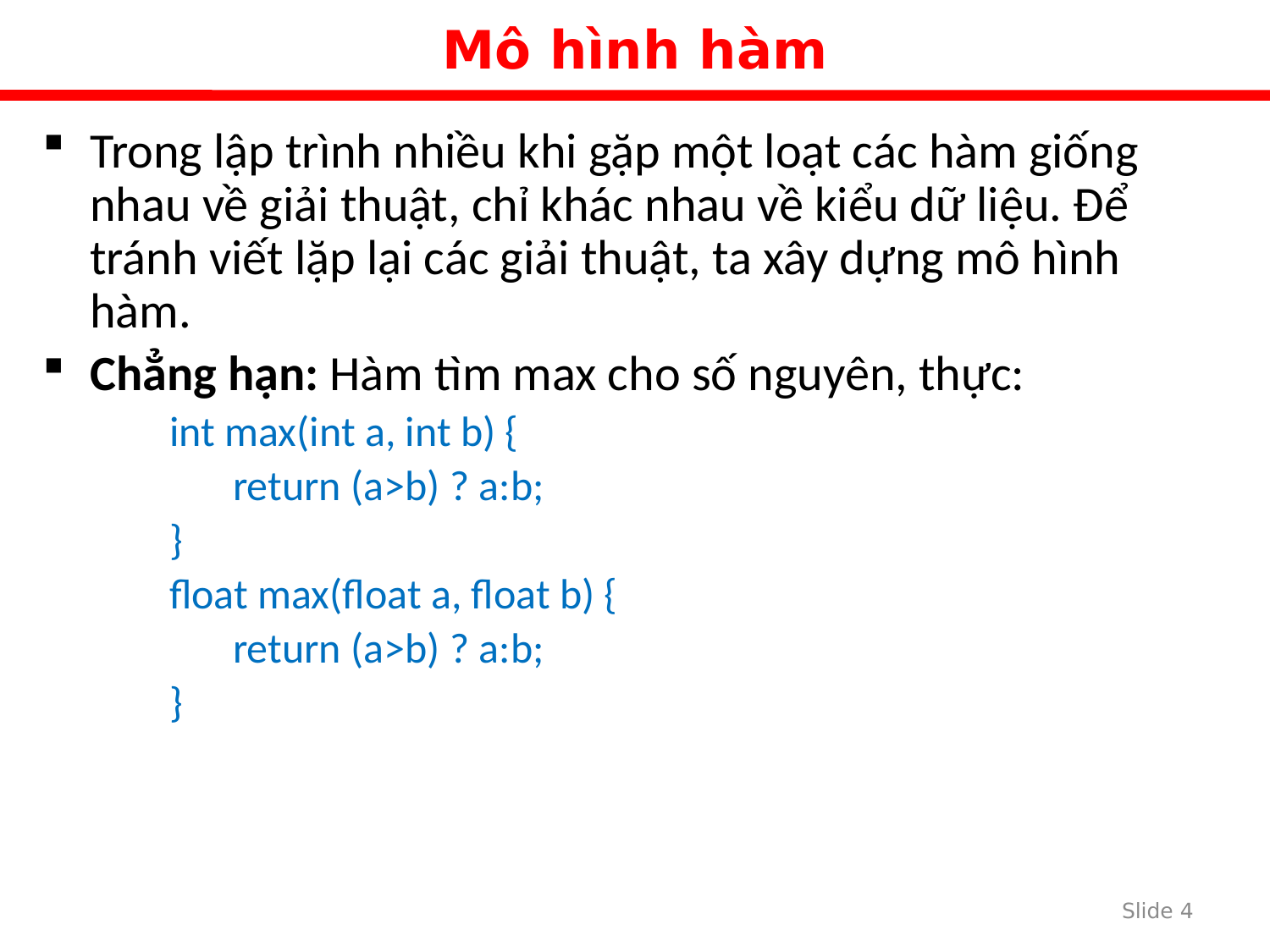

Mô hình hàm

Trong lập trình nhiều khi gặp một loạt các hàm giống nhau về giải thuật, chỉ khác nhau về kiểu dữ liệu. Để tránh viết lặp lại các giải thuật, ta xây dựng mô hình hàm.
Chẳng hạn: Hàm tìm max cho số nguyên, thực:
int max(int a, int b) {
return (a>b) ? a:b;
}
float max(float a, float b) {
return (a>b) ? a:b;
}
Slide 4